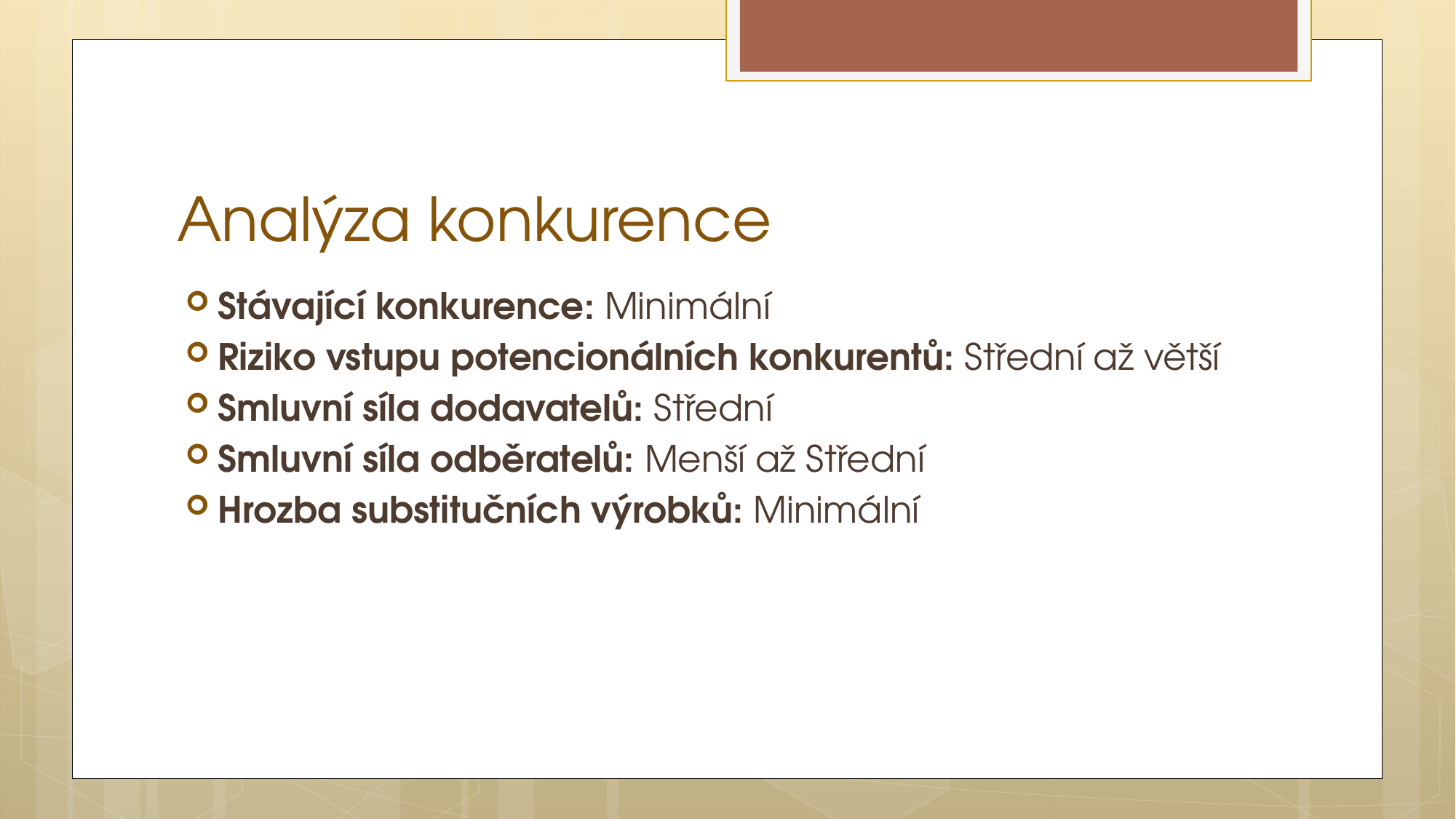

# Analýza konkurence
Stávající konkurence: Minimální
Riziko vstupu potencionálních konkurentů: Střední až větší
Smluvní síla dodavatelů: Střední
Smluvní síla odběratelů: Menší až Střední
Hrozba substitučních výrobků: Minimální